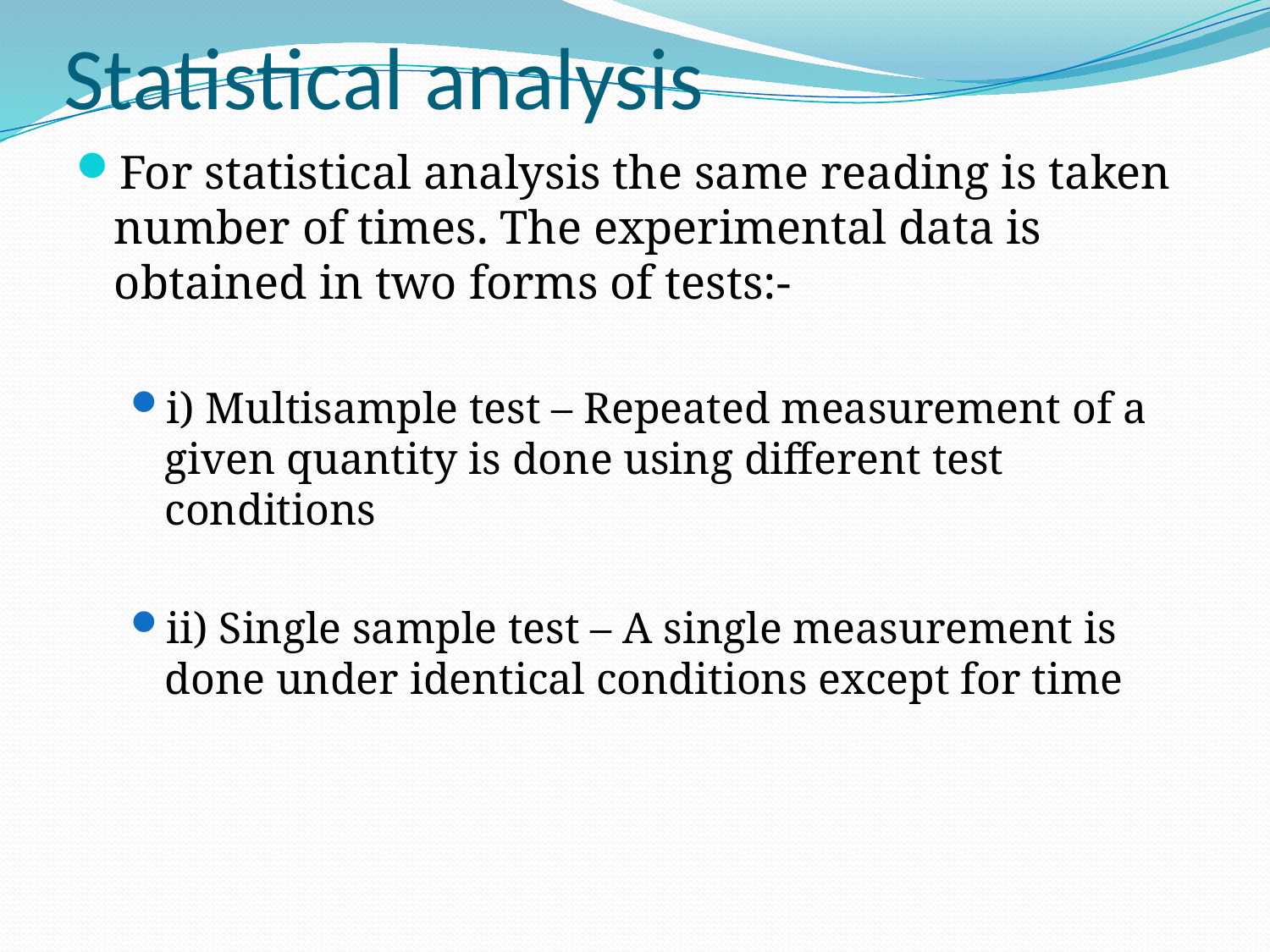

# Statistical analysis
For statistical analysis the same reading is taken number of times. The experimental data is obtained in two forms of tests:-

i) Multisample test – Repeated measurement of a given quantity is done using different test conditions

ii) Single sample test – A single measurement is done under identical conditions except for time